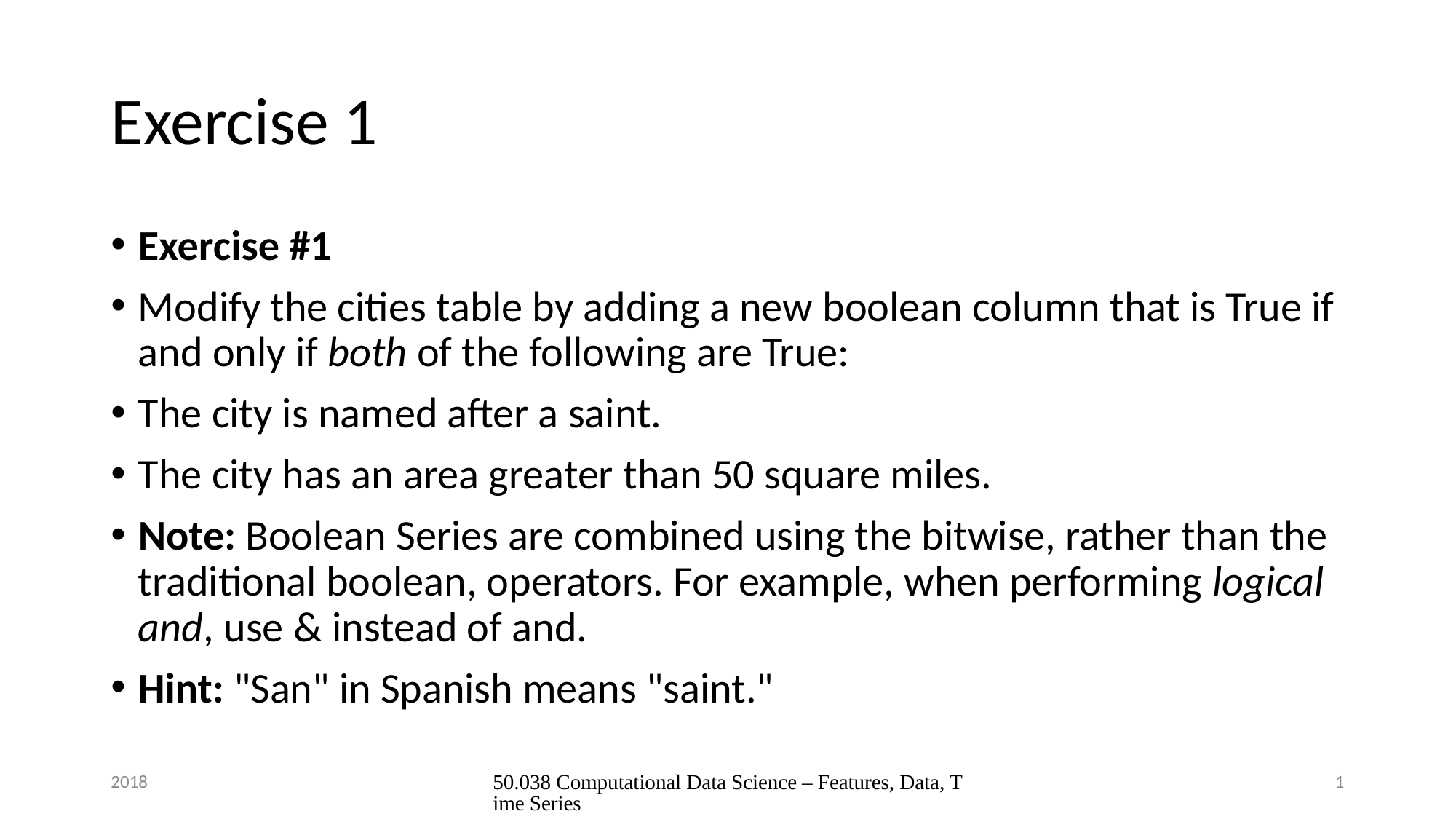

# Exercise 1
Exercise #1
Modify the cities table by adding a new boolean column that is True if and only if both of the following are True:
The city is named after a saint.
The city has an area greater than 50 square miles.
Note: Boolean Series are combined using the bitwise, rather than the traditional boolean, operators. For example, when performing logical and, use & instead of and.
Hint: "San" in Spanish means "saint."
2018
50.038 Computational Data Science – Features, Data, Time Series
1